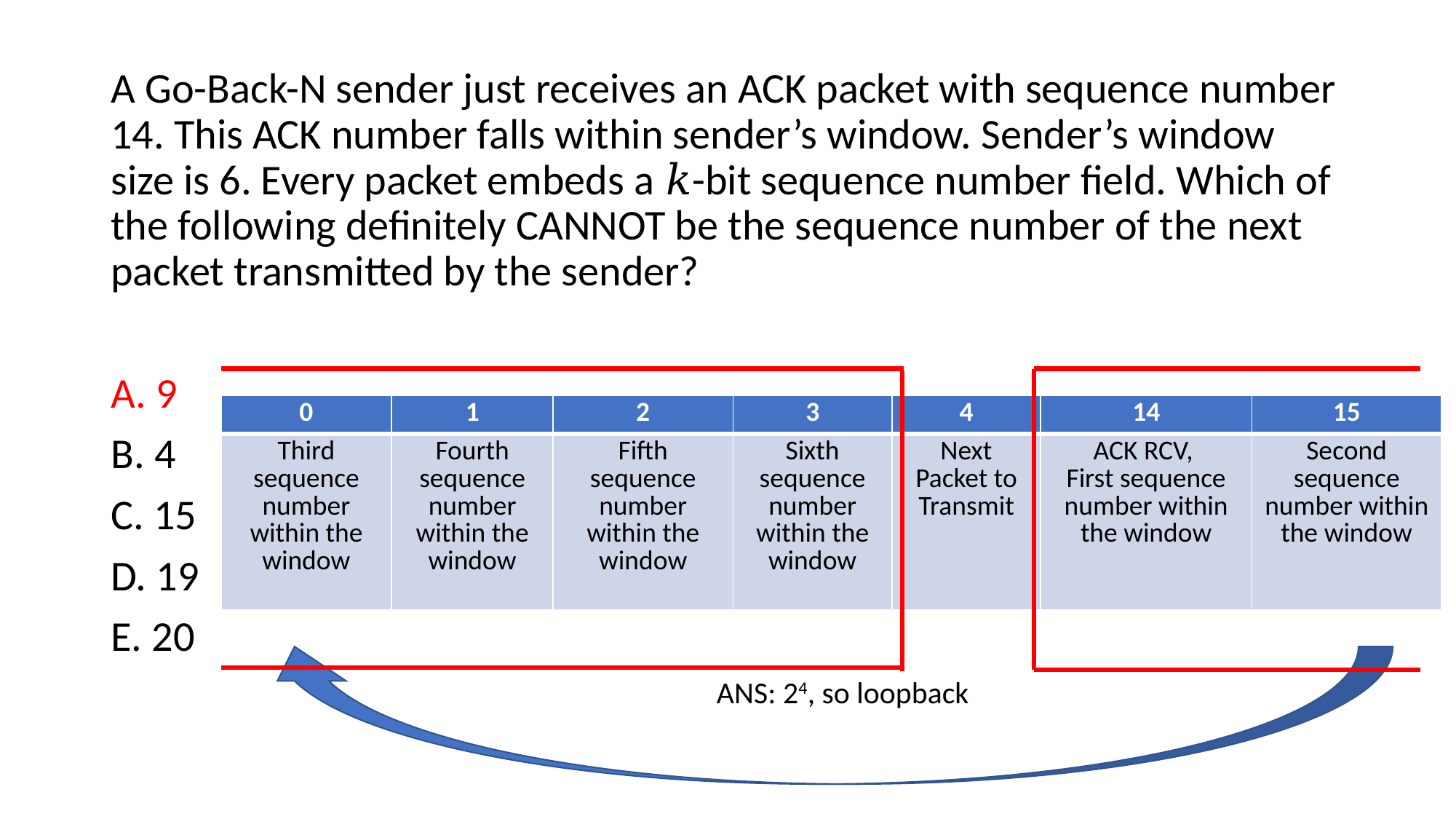

A Go-Back-N sender just receives an ACK packet with sequence number 14. This ACK number falls within sender’s window. Sender’s window size is 6. Every packet embeds a 𝑘-bit sequence number field. Which of the following definitely CANNOT be the sequence number of the next packet transmitted by the sender?

A. 9
B. 4
C. 15
D. 19
E. 20

| 0 | 1 | 2 | 3 | 4 | 14 | 15 |
| --- | --- | --- | --- | --- | --- | --- |
| Third sequence number within the window | Fourth sequence number within the window | Fifth sequence number within the window | Sixth sequence number within the window | Next Packet to Transmit | ACK RCV, First sequence number within the window | Second sequence number within the window |
ANS: 24, so loopback